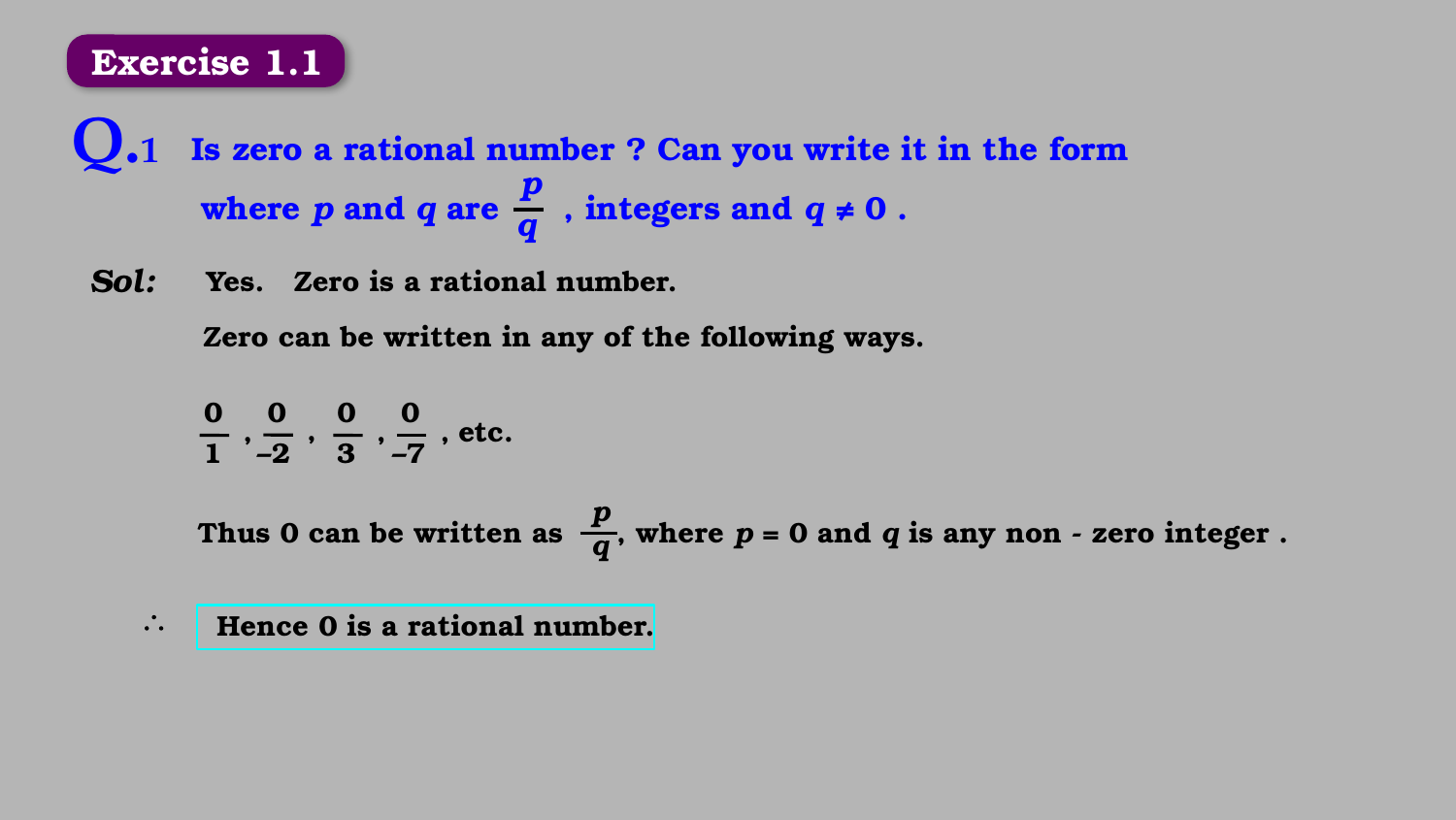

Exercise 1.1

Q.1
Is zero a rational number ? Can you write it in the form
where p and q are
, integers and q ≠ 0 .
p
q
Sol:
Yes.
Zero is a rational number.
Zero can be written in any of the following ways.
0
0
0
0
,
,
,
,
etc.
–2
1
3
–7
p
q
Thus 0 can be written as
, where p = 0 and q is any non - zero integer .
∴
Hence 0 is a rational number.